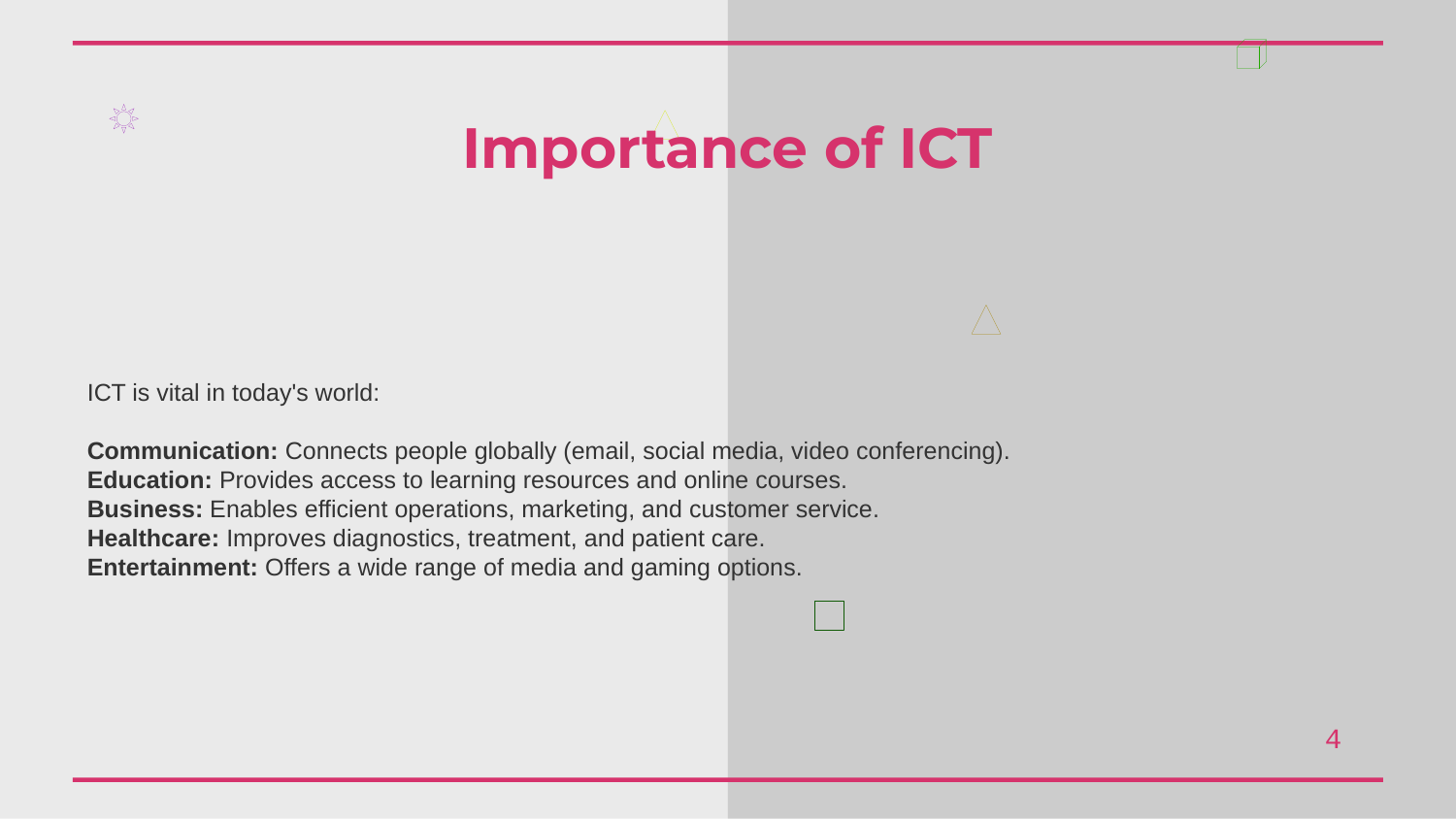

Importance of ICT

ICT is vital in today's world:

Communication: Connects people globally (email, social media, video conferencing).
Education: Provides access to learning resources and online courses.
Business: Enables efficient operations, marketing, and customer service.
Healthcare: Improves diagnostics, treatment, and patient care.
Entertainment: Offers a wide range of media and gaming options.

4